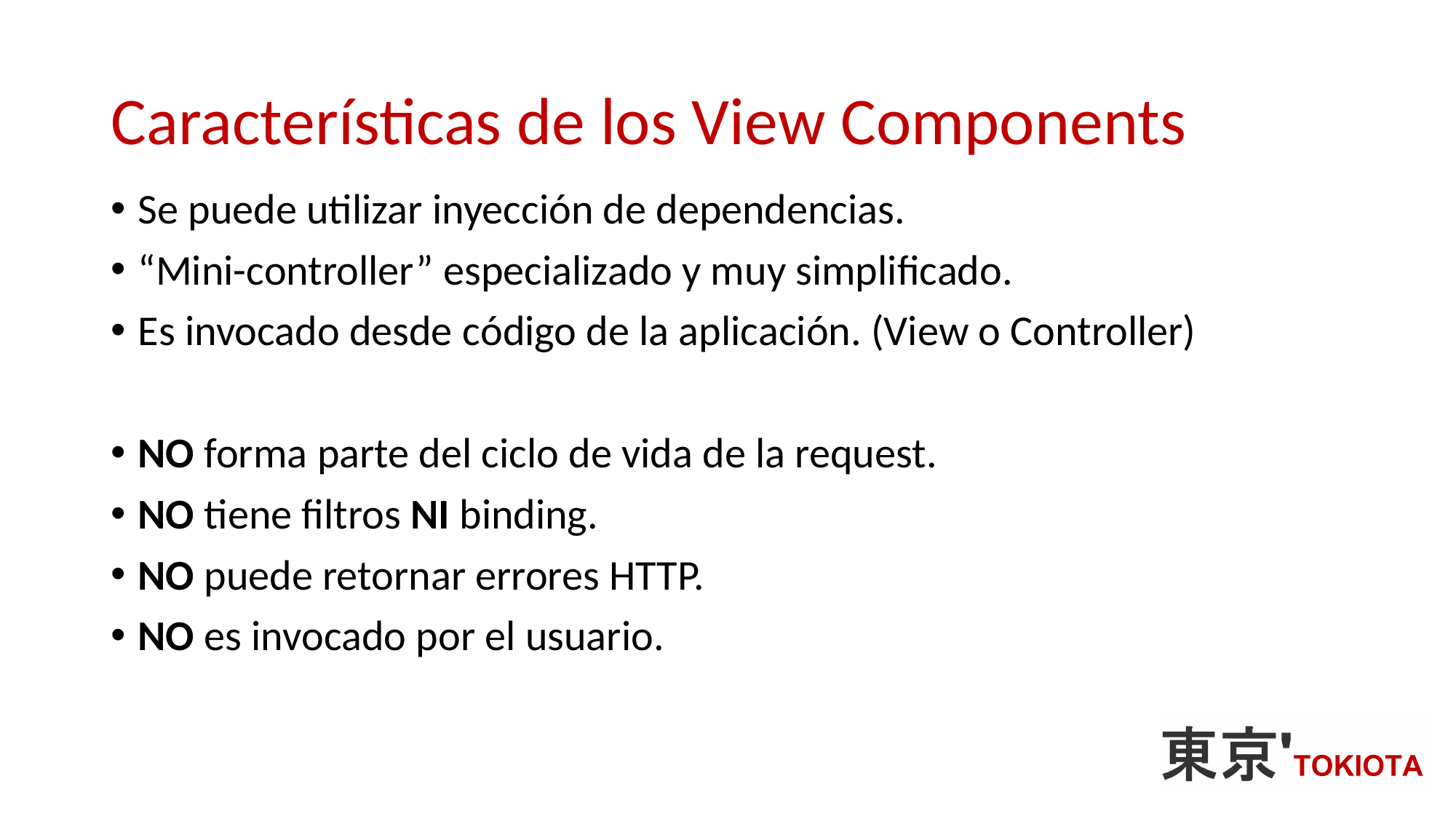

# Características de los View Components
Se puede utilizar inyección de dependencias.
“Mini-controller” especializado y muy simplificado.
Es invocado desde código de la aplicación. (View o Controller)

NO forma parte del ciclo de vida de la request.
NO tiene filtros NI binding.
NO puede retornar errores HTTP.
NO es invocado por el usuario.